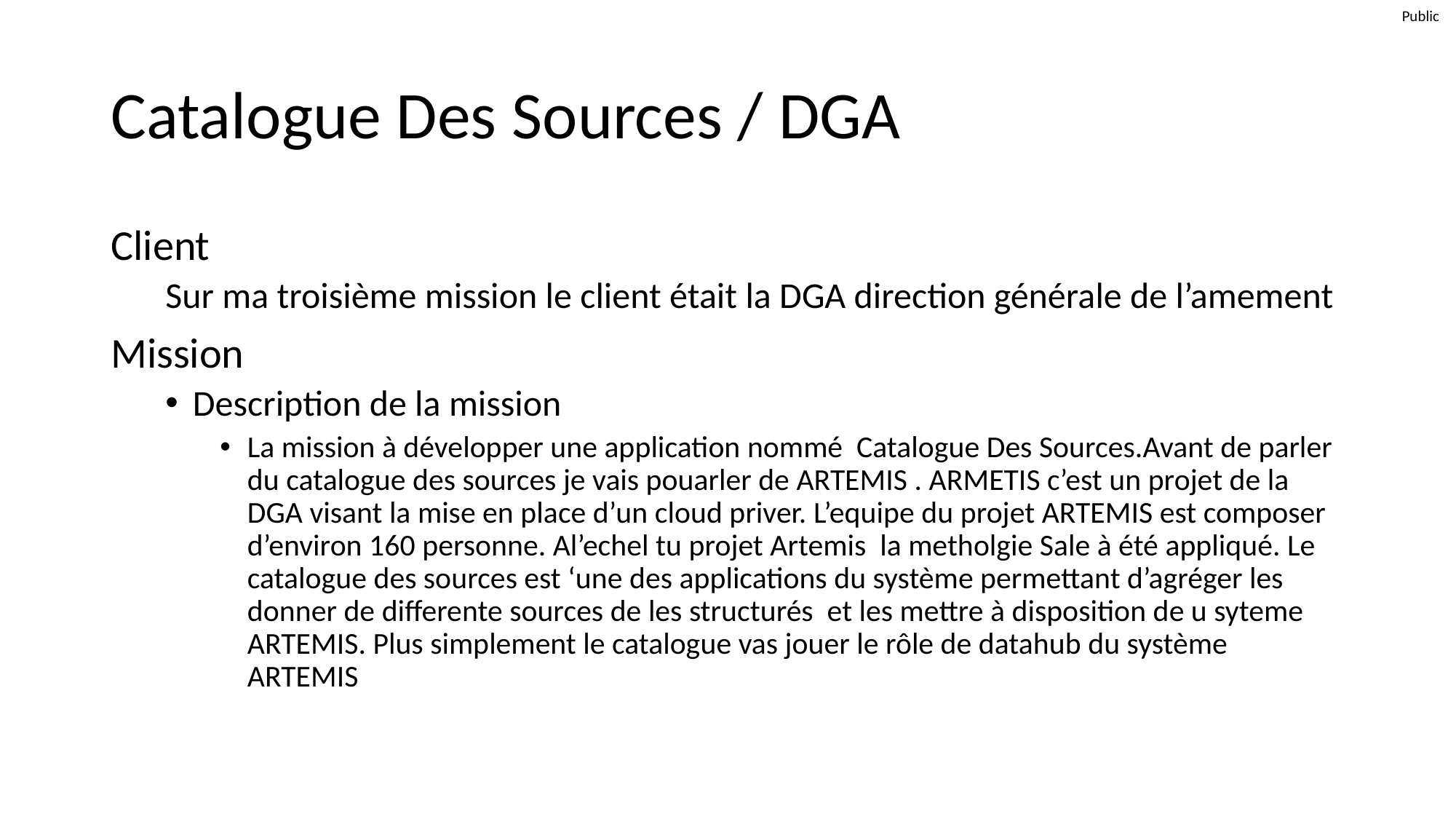

# Catalogue Des Sources / DGA
Client
Sur ma troisième mission le client était la DGA direction générale de l’amement
Mission
Description de la mission
La mission à développer une application nommé  Catalogue Des Sources.Avant de parler du catalogue des sources je vais pouarler de ARTEMIS . ARMETIS c’est un projet de la DGA visant la mise en place d’un cloud priver. L’equipe du projet ARTEMIS est composer d’environ 160 personne. Al’echel tu projet Artemis  la metholgie Sale à été appliqué. Le catalogue des sources est ‘une des applications du système permettant d’agréger les donner de differente sources de les structurés  et les mettre à disposition de u syteme ARTEMIS. Plus simplement le catalogue vas jouer le rôle de datahub du système ARTEMIS